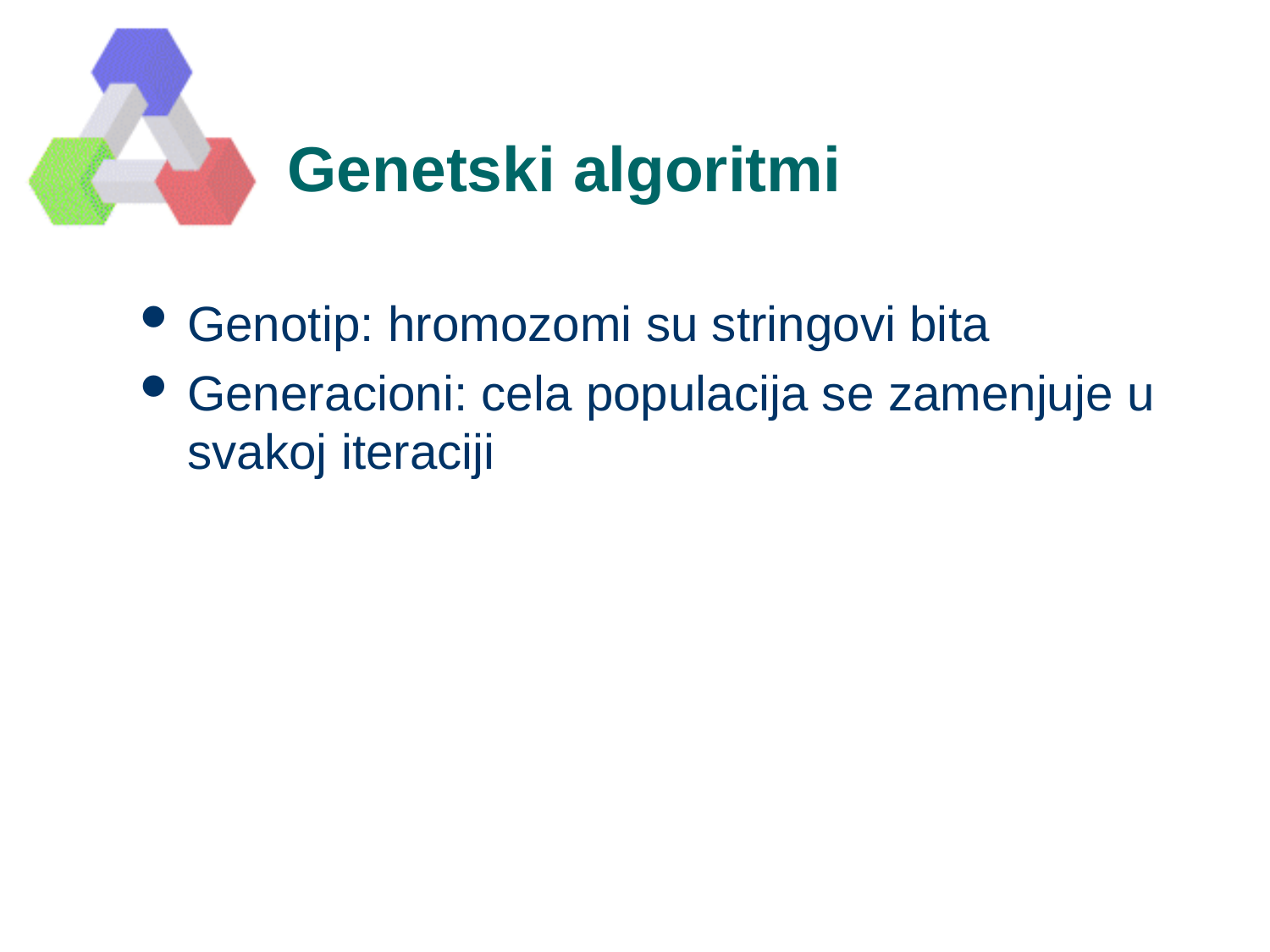

# Genetski algoritmi
Genotip: hromozomi su stringovi bita
Generacioni: cela populacija se zamenjuje u svakoj iteraciji